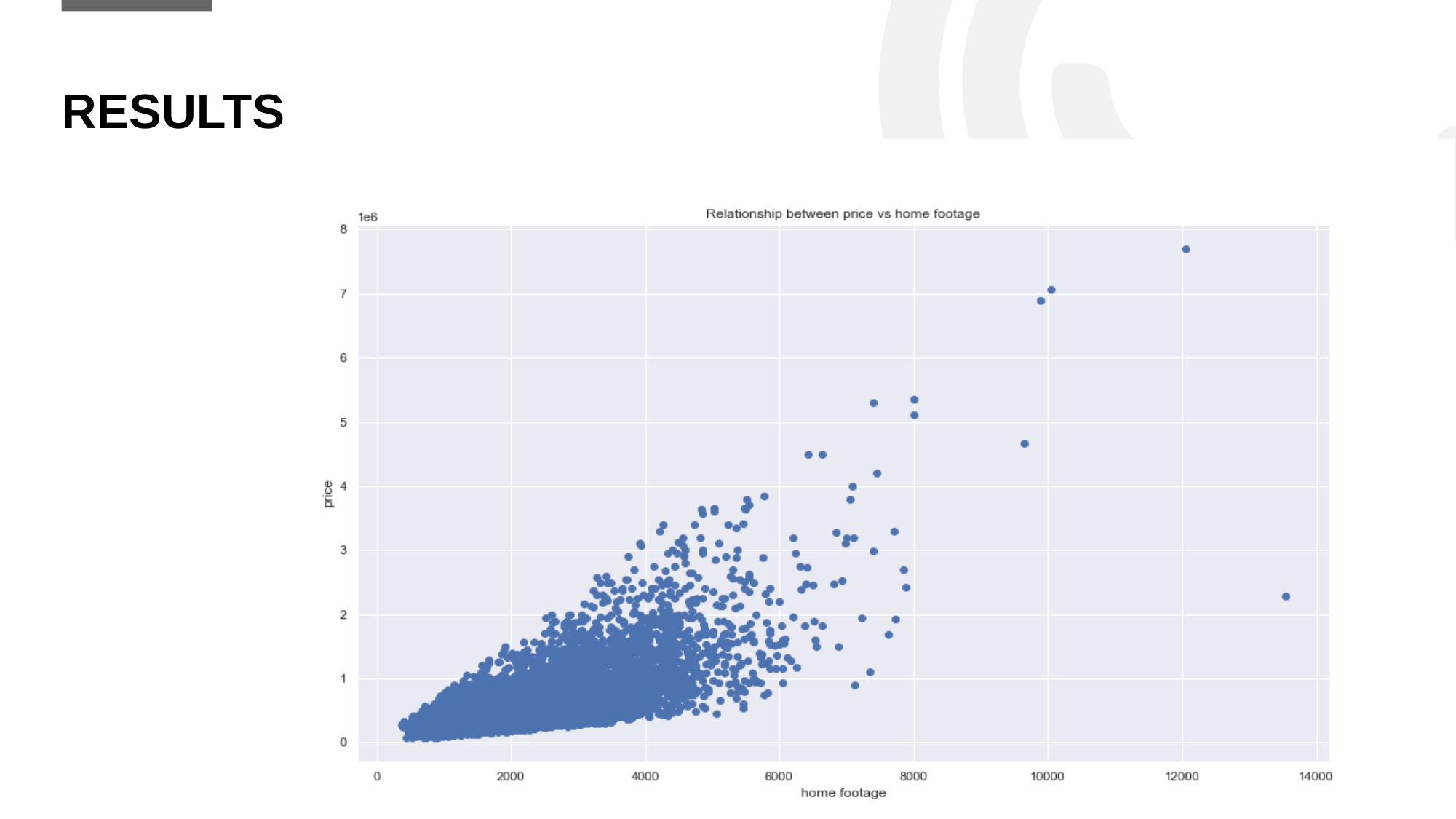

# Results

### Chart: Statistics here

| Category | Column1 |
|---|---|
|  | None |
|  | None |
|  | None |

### Chart

| Category |
|---|
4